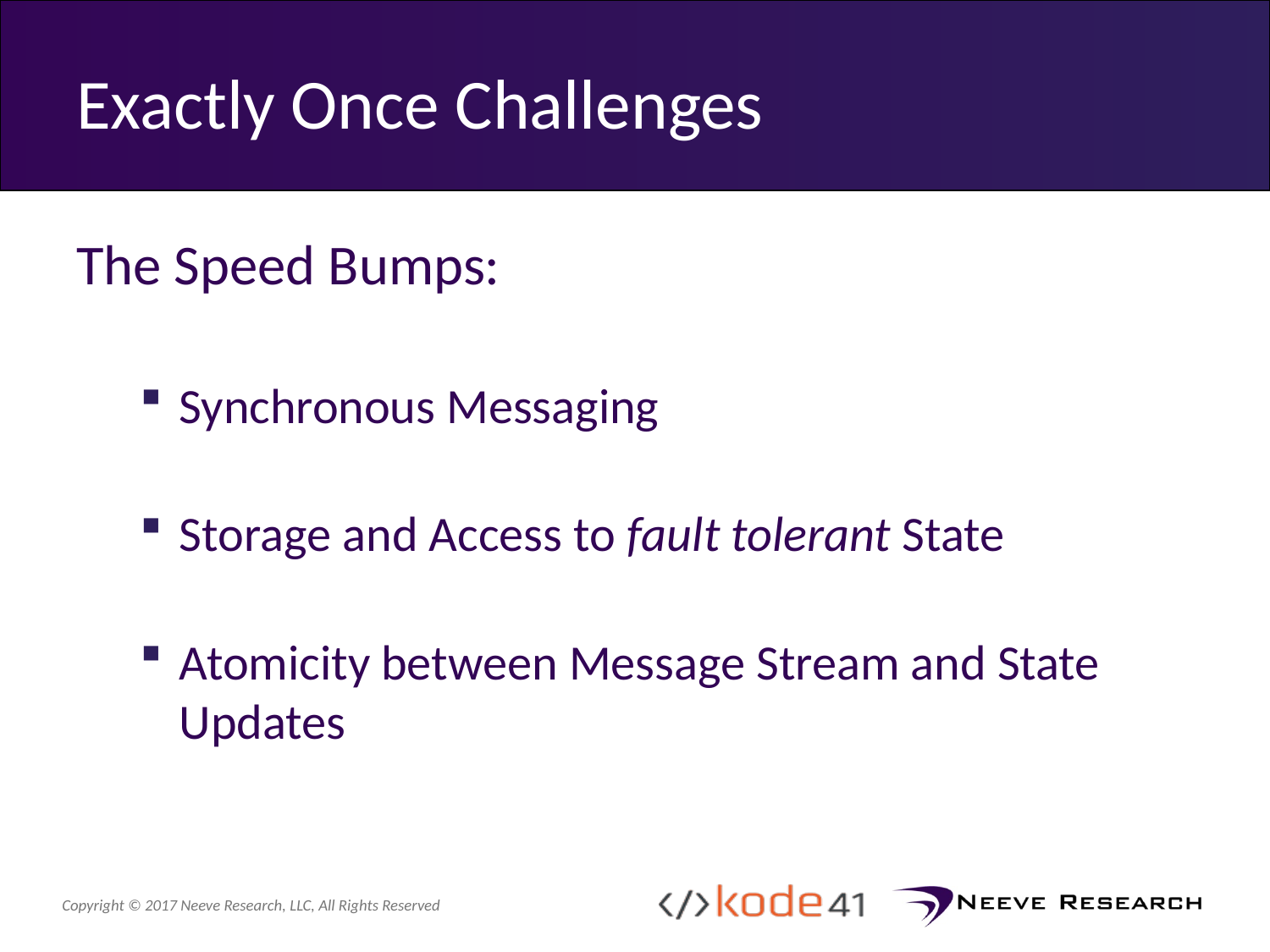

# Exactly Once Challenges
The Speed Bumps:
Synchronous Messaging
Storage and Access to fault tolerant State
Atomicity between Message Stream and State Updates